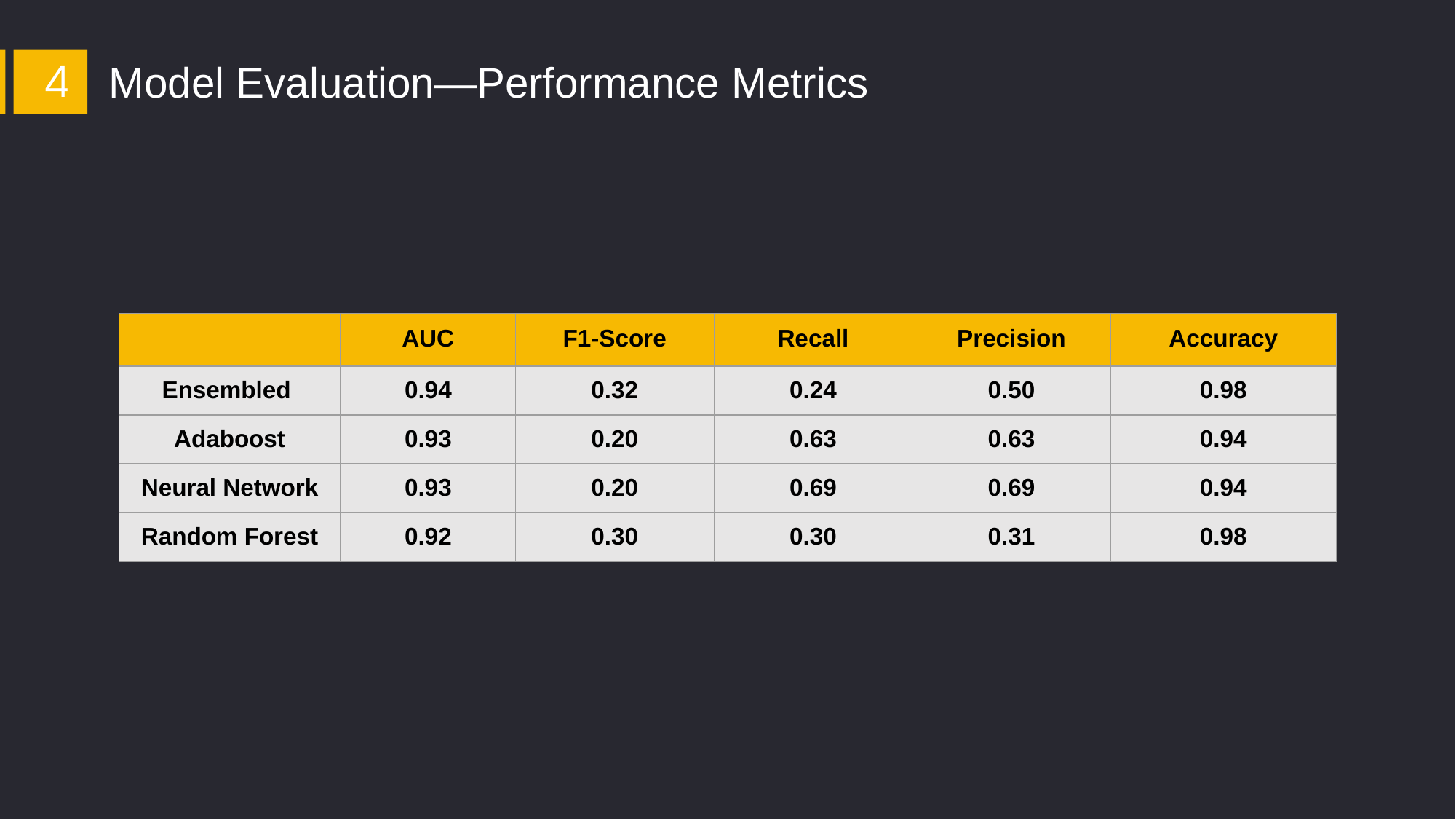

4
Model Evaluation—Performance Metrics
|  | AUC | F1-Score | Recall | Precision | Accuracy |
| --- | --- | --- | --- | --- | --- |
| Ensembled | 0.94 | 0.32 | 0.24 | 0.50 | 0.98 |
| Adaboost | 0.93 | 0.20 | 0.63 | 0.63 | 0.94 |
| Neural Network | 0.93 | 0.20 | 0.69 | 0.69 | 0.94 |
| Random Forest | 0.92 | 0.30 | 0.30 | 0.31 | 0.98 |